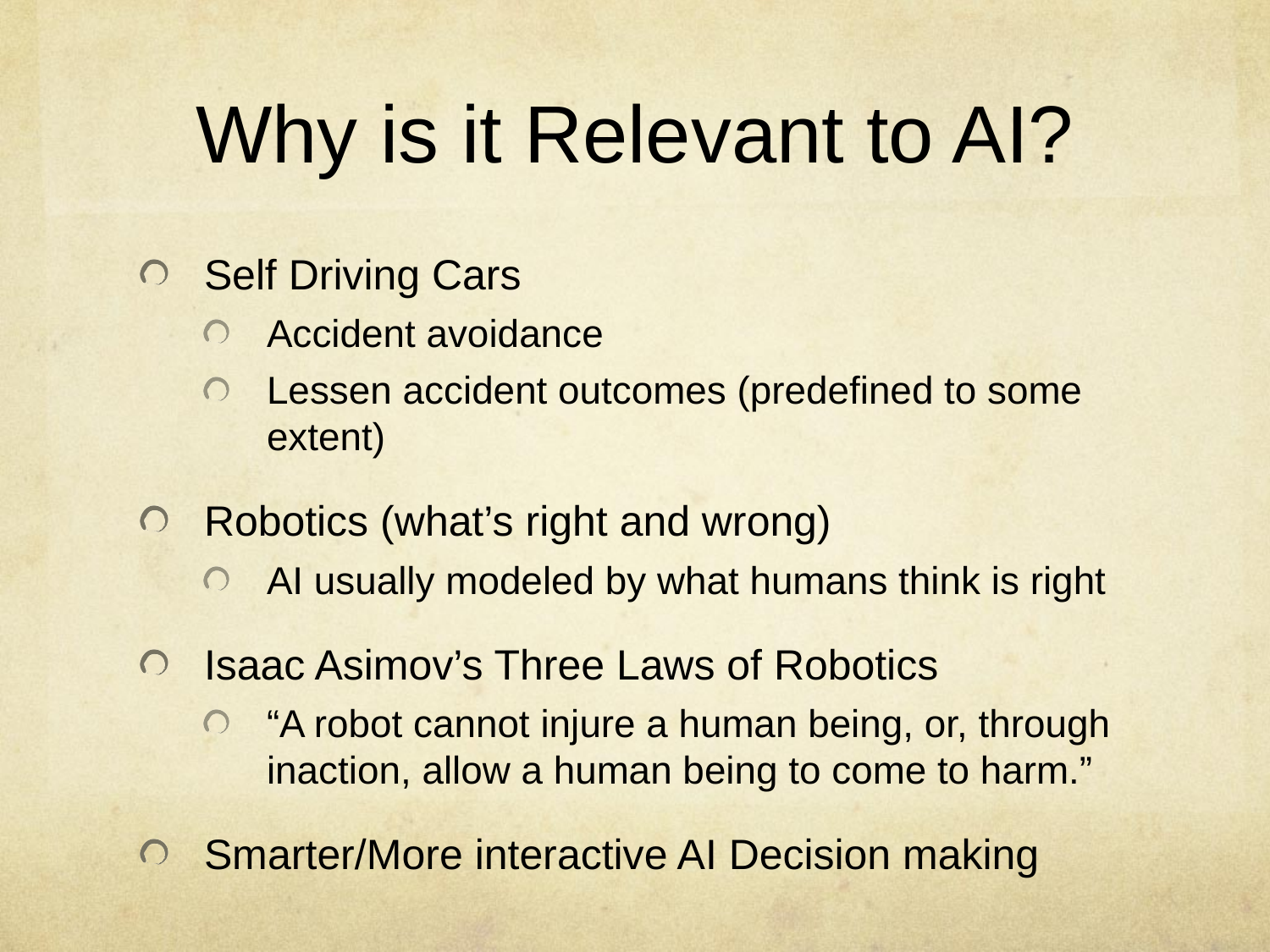

# Why is it Relevant to AI?
Self Driving Cars
Accident avoidance
Lessen accident outcomes (predefined to some extent)
Robotics (what’s right and wrong)
AI usually modeled by what humans think is right
Isaac Asimov’s Three Laws of Robotics
“A robot cannot injure a human being, or, through inaction, allow a human being to come to harm.”
Smarter/More interactive AI Decision making